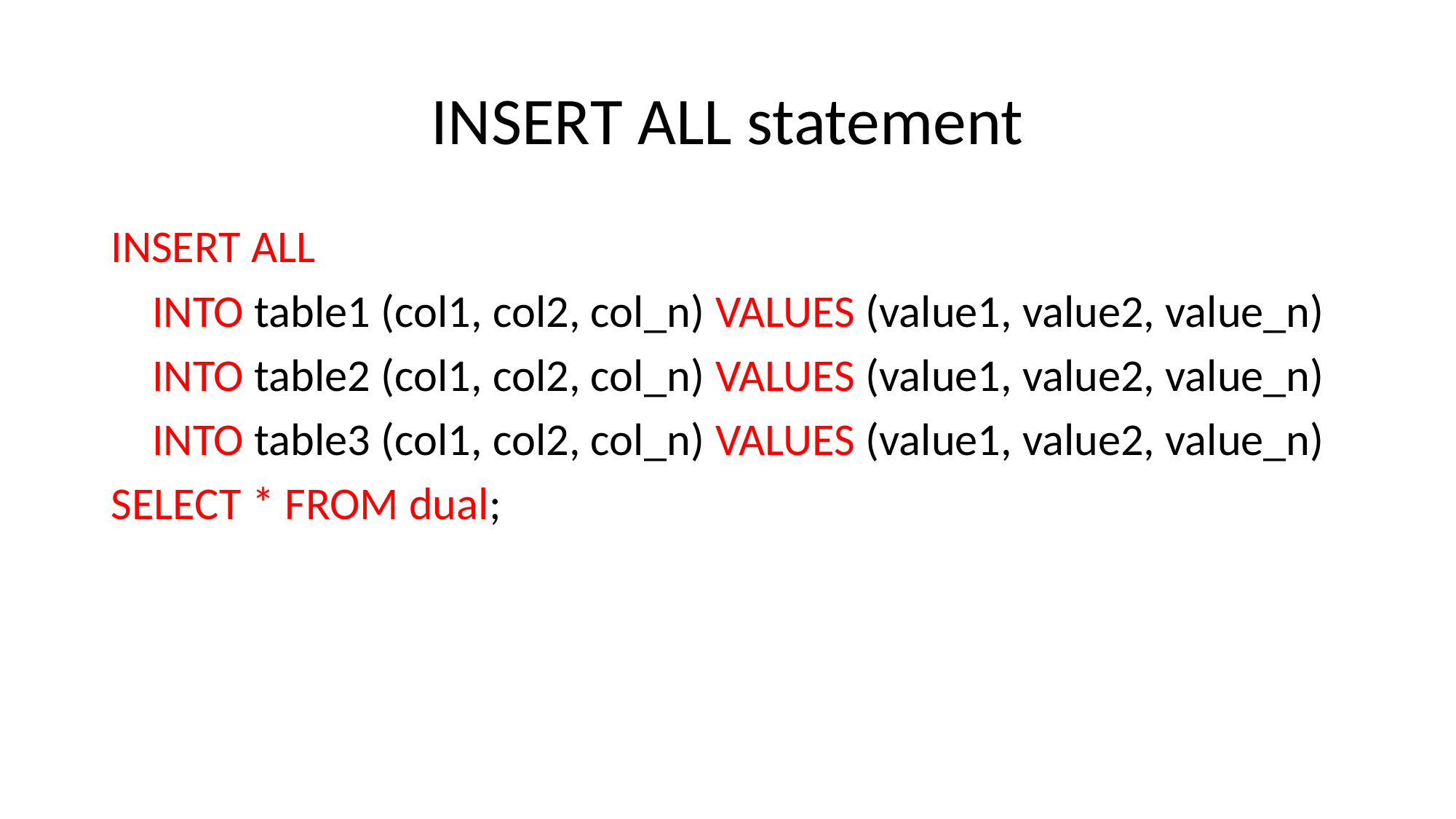

# INSERT ALL statement
INSERT ALL
    INTO table1 (col1, col2, col_n) VALUES (value1, value2, value_n)
    INTO table2 (col1, col2, col_n) VALUES (value1, value2, value_n)
    INTO table3 (col1, col2, col_n) VALUES (value1, value2, value_n)
SELECT * FROM dual;